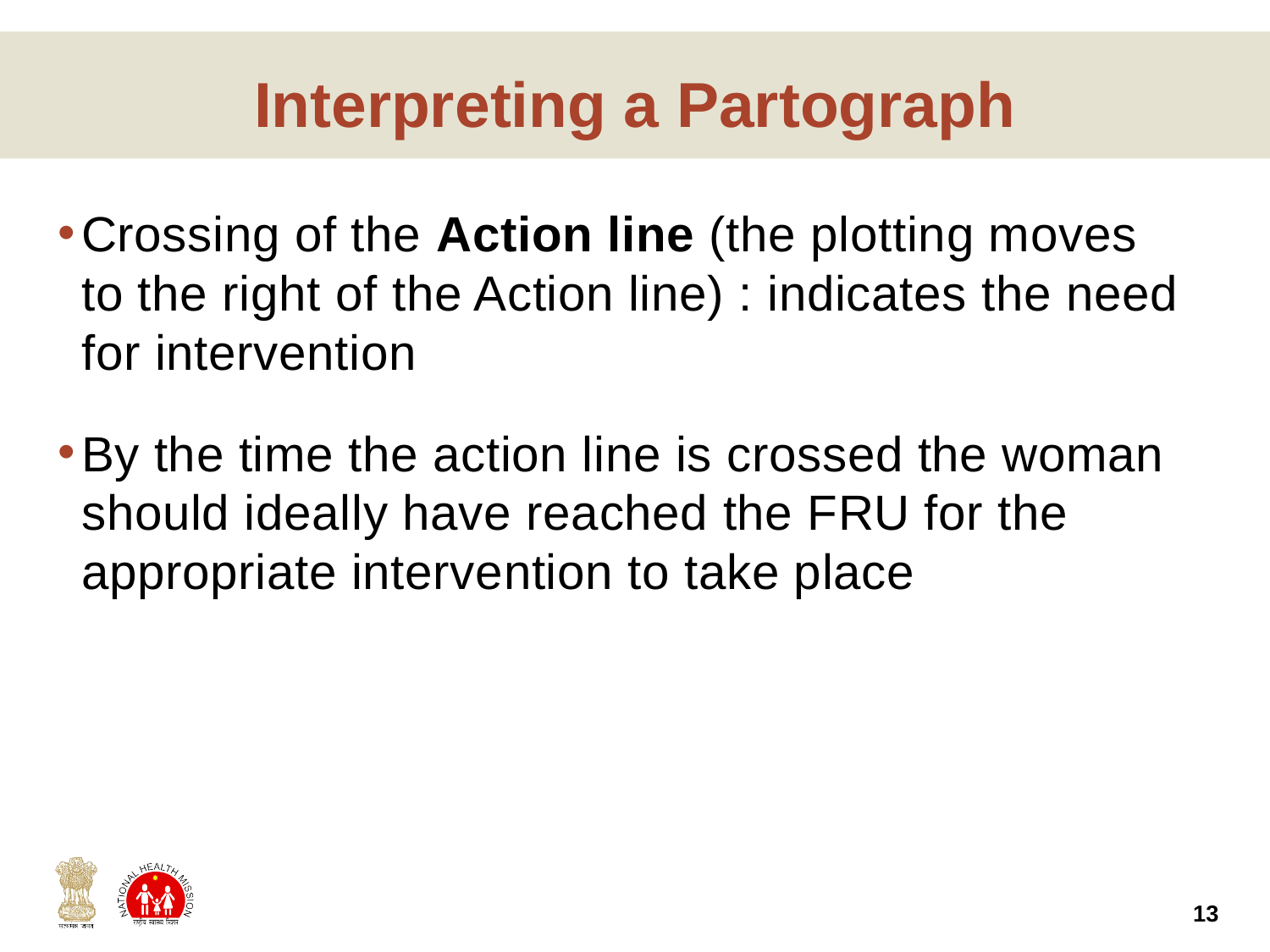

# Interpreting a Partograph
Crossing of the Action line (the plotting moves to the right of the Action line) : indicates the need for intervention
By the time the action line is crossed the woman should ideally have reached the FRU for the appropriate intervention to take place
13